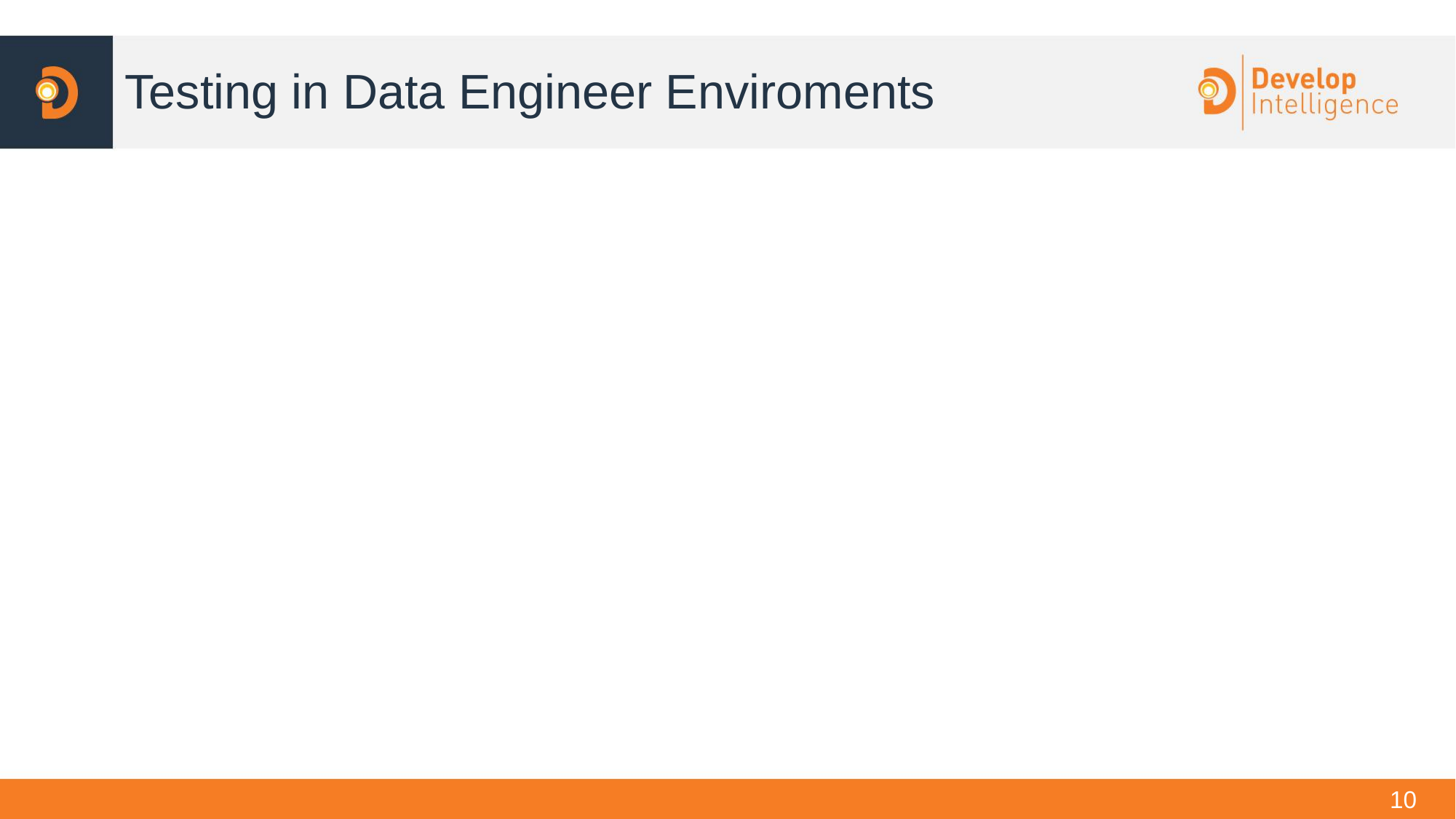

# Testing in Data Engineer Enviroments

10